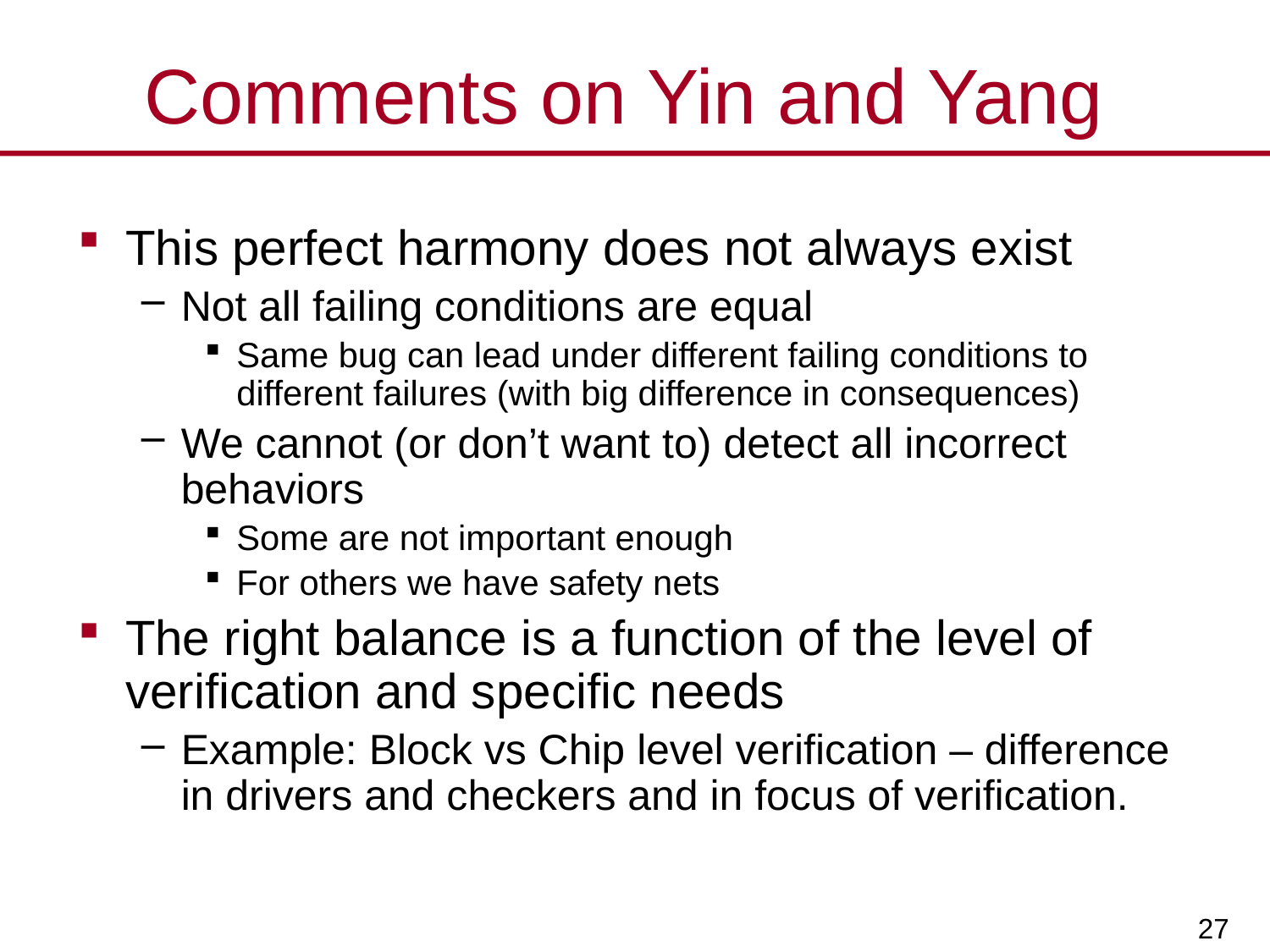

# Comments on Yin and Yang
This perfect harmony does not always exist
Not all failing conditions are equal
Same bug can lead under different failing conditions to different failures (with big difference in consequences)
We cannot (or don’t want to) detect all incorrect behaviors
Some are not important enough
For others we have safety nets
The right balance is a function of the level of verification and specific needs
Example: Block vs Chip level verification – difference in drivers and checkers and in focus of verification.